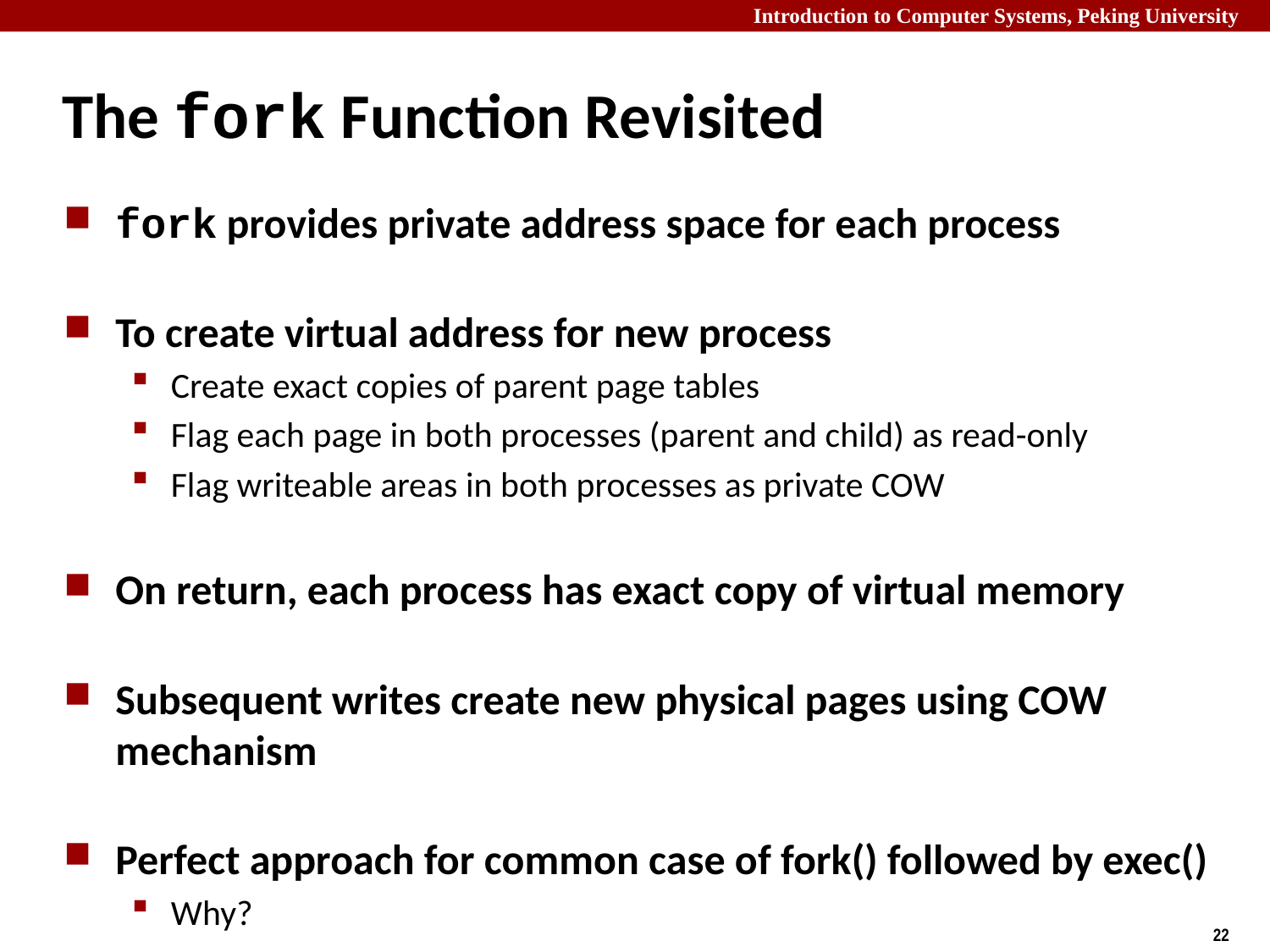

# The fork Function Revisited
fork provides private address space for each process

To create virtual address for new process
Create exact copies of parent page tables
Flag each page in both processes (parent and child) as read-only
Flag writeable areas in both processes as private COW

On return, each process has exact copy of virtual memory

Subsequent writes create new physical pages using COW mechanism

Perfect approach for common case of fork() followed by exec()
Why?